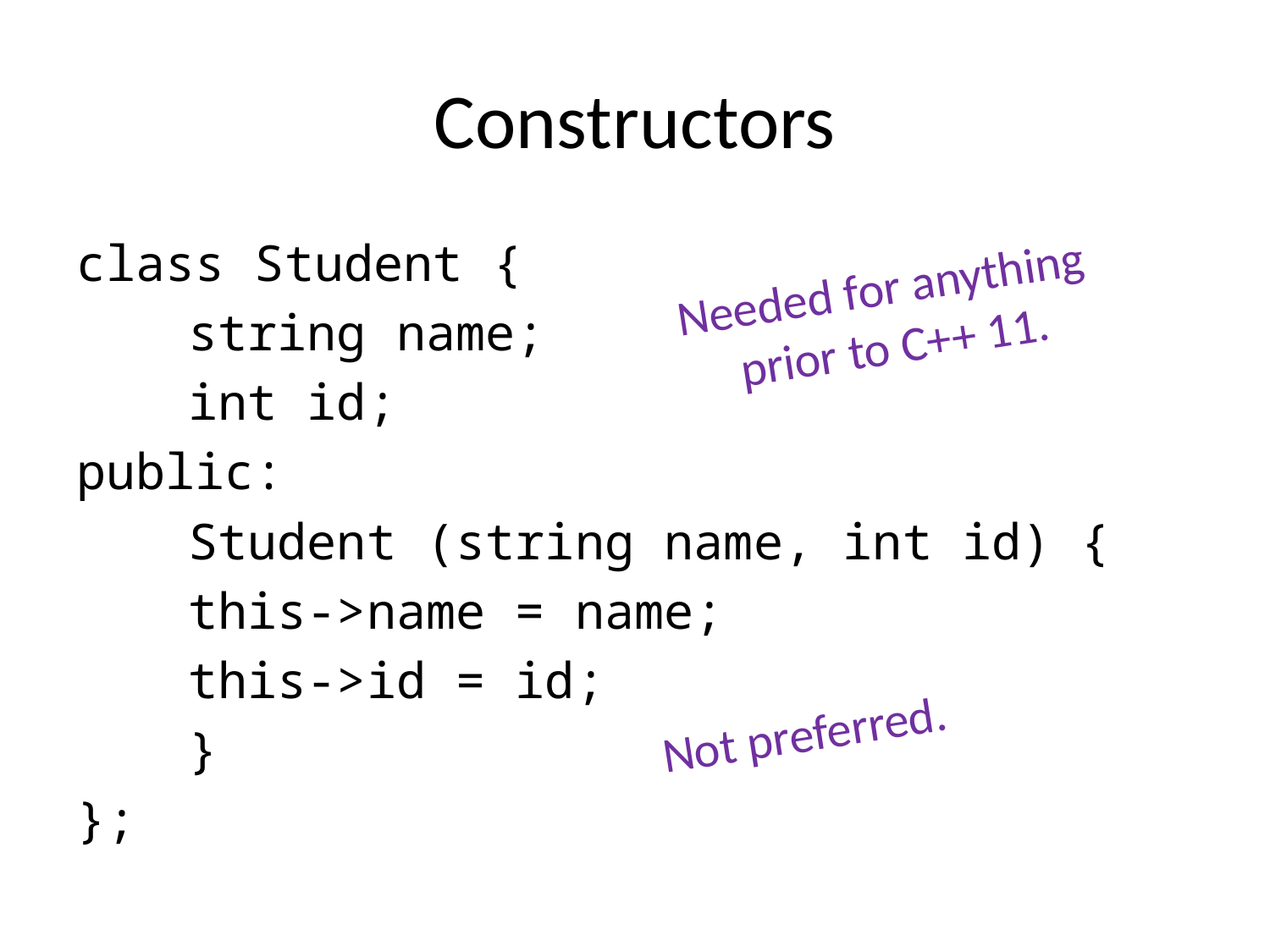

# Constructors
class Student {
	string name;
	int id;
public:
	Student (string name, int id) {
		this->name = name;
		this->id = id;
	}
};

Needed for anything
prior to C++ 11.
Not preferred.